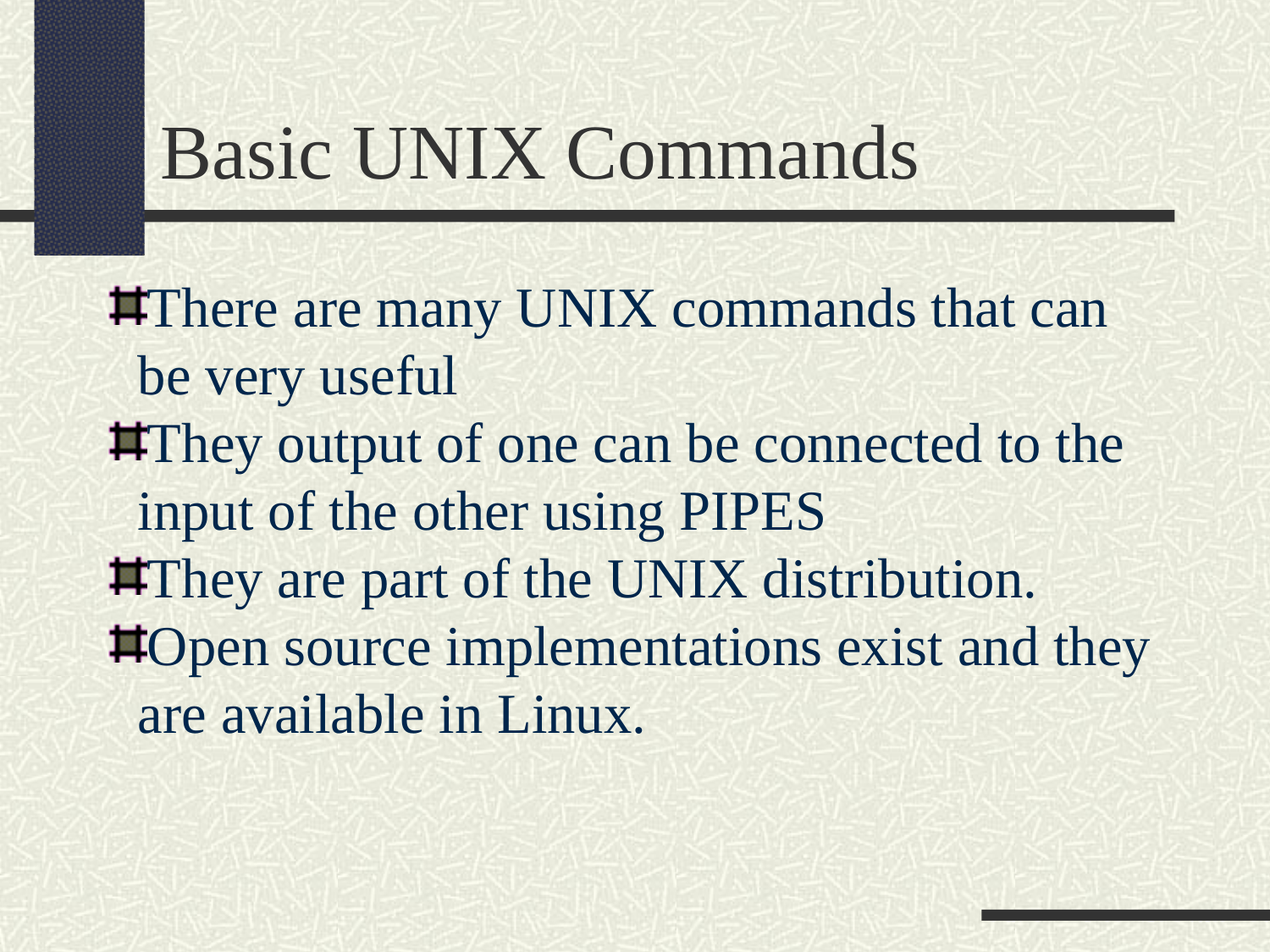

Basic UNIX Commands
There are many UNIX commands that can be very useful
They output of one can be connected to the input of the other using PIPES
They are part of the UNIX distribution.
Open source implementations exist and they are available in Linux.